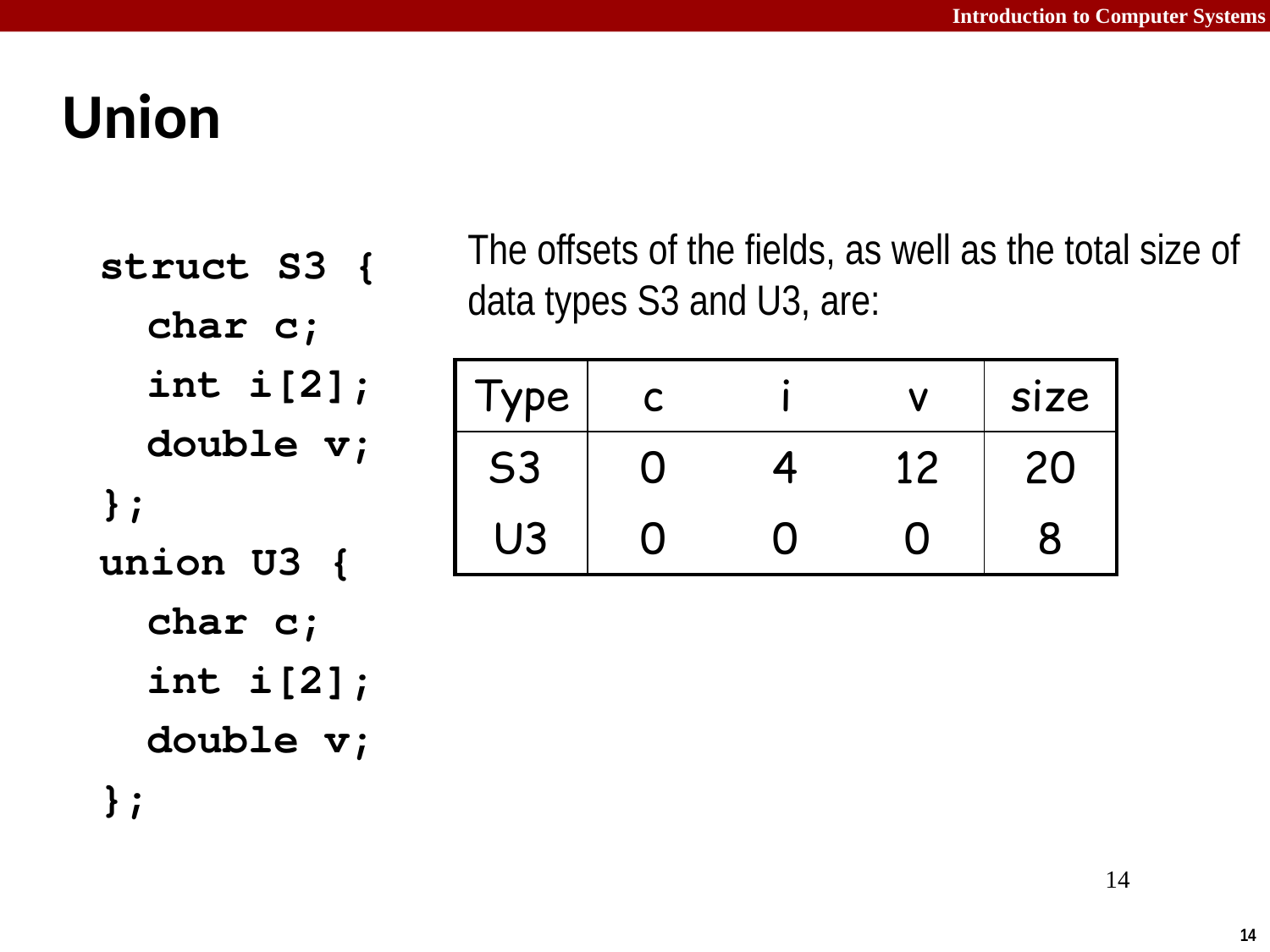

# Union
The offsets of the fields, as well as the total size of data types S3 and U3, are:
struct S3 {
	char c;
	int i[2];
	double v;
};
union U3 {
	char c;
	int i[2];
	double v;
};
| Type | c | i | v | size |
| --- | --- | --- | --- | --- |
| S3 | 0 | 4 | 12 | 20 |
| U3 | 0 | 0 | 0 | 8 |
14